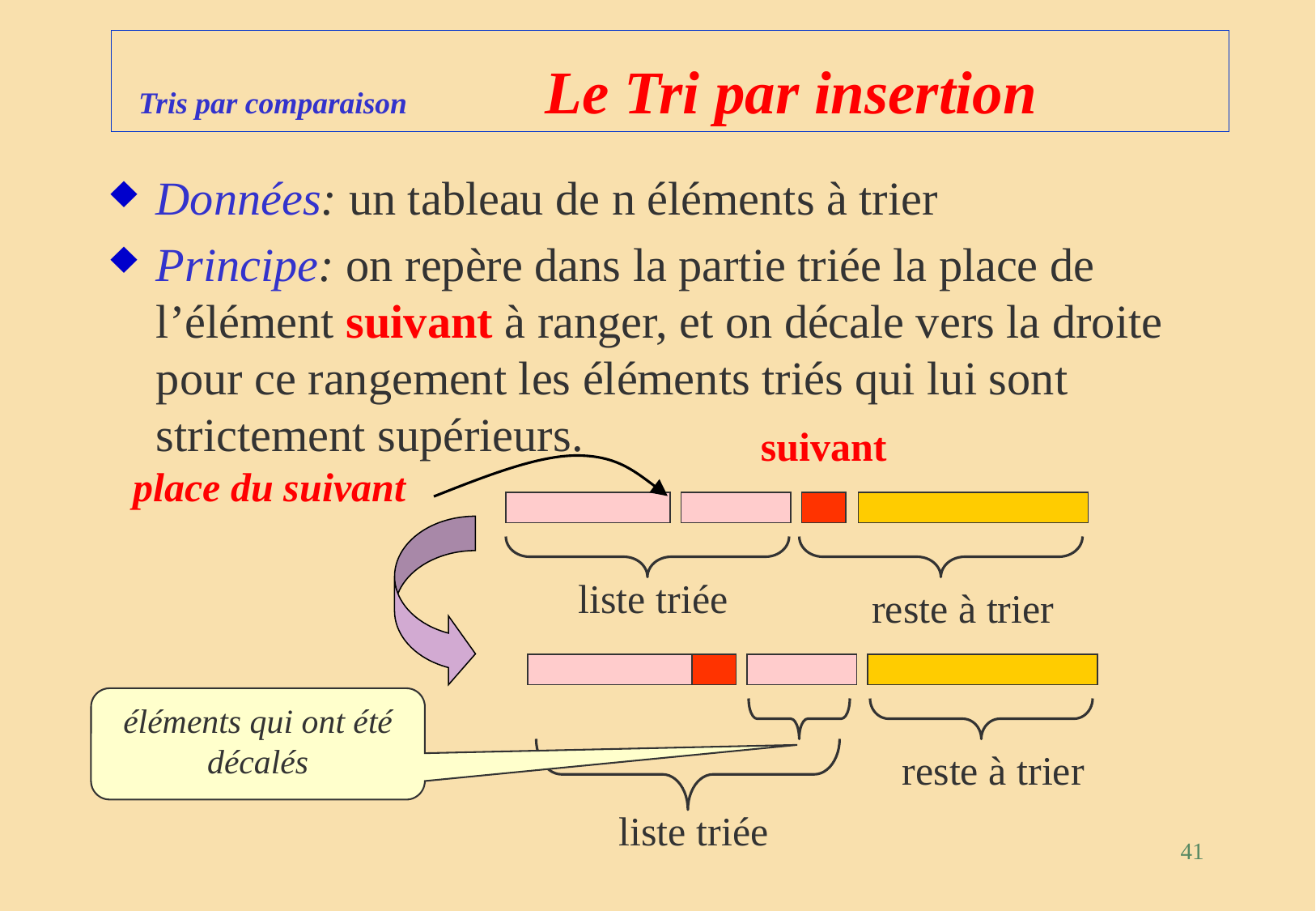

Tris par comparaison                  Le Tri par insertion
Données: un tableau de n éléments à trier
Principe: on repère dans la partie triée la place de l’élément suivant à ranger, et on décale vers la droite pour ce rangement les éléments triés qui lui sont strictement supérieurs.

suivant

place du suivant

liste triée
reste à trier

éléments qui ont été décalés
reste à trier
liste triée
41